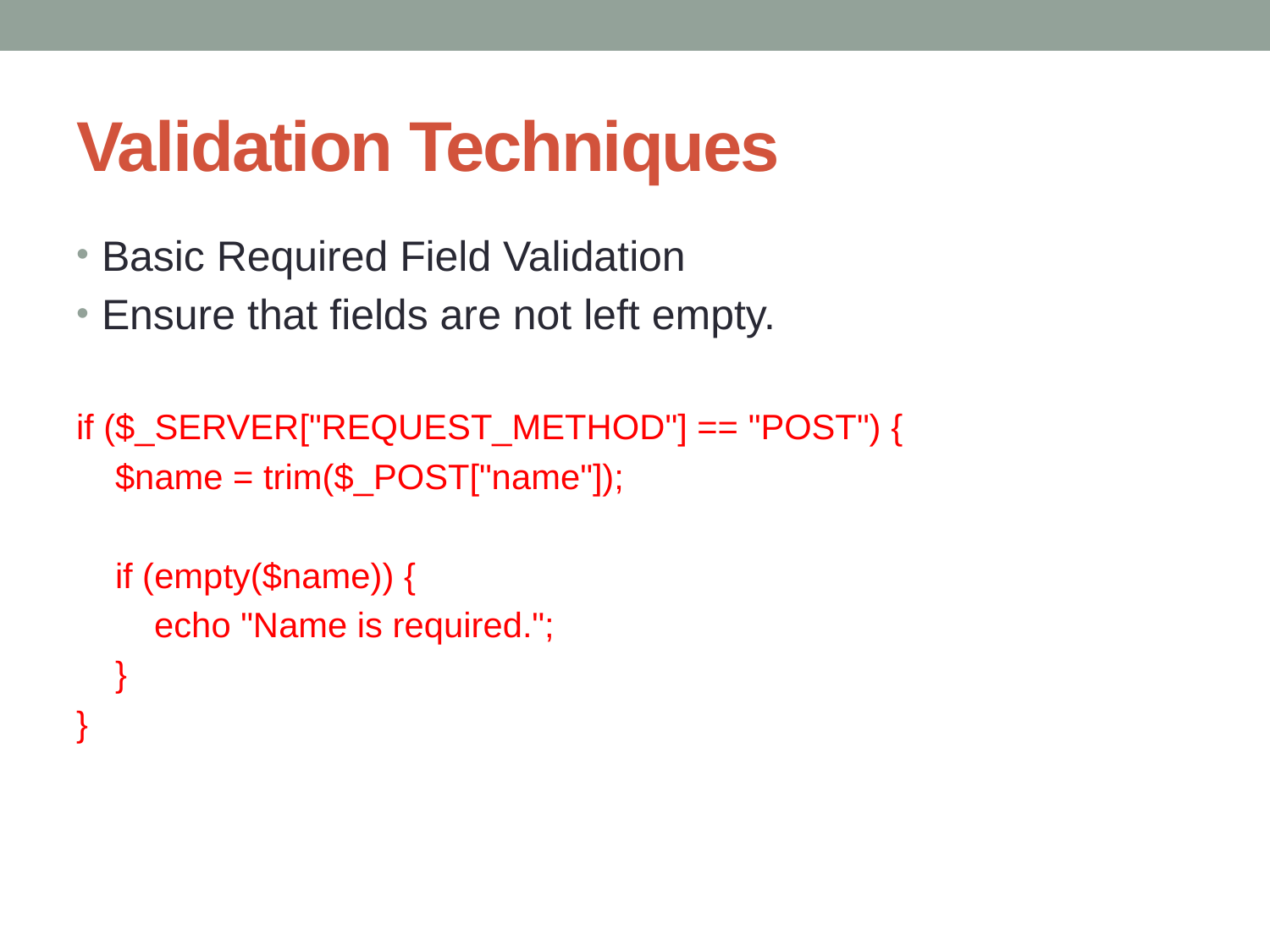

# Validation Techniques
Basic Required Field Validation
Ensure that fields are not left empty.

if ($_SERVER["REQUEST_METHOD"] == "POST") {
    $name = trim($_POST["name"]);

    if (empty($name)) {
        echo "Name is required.";
    }
}